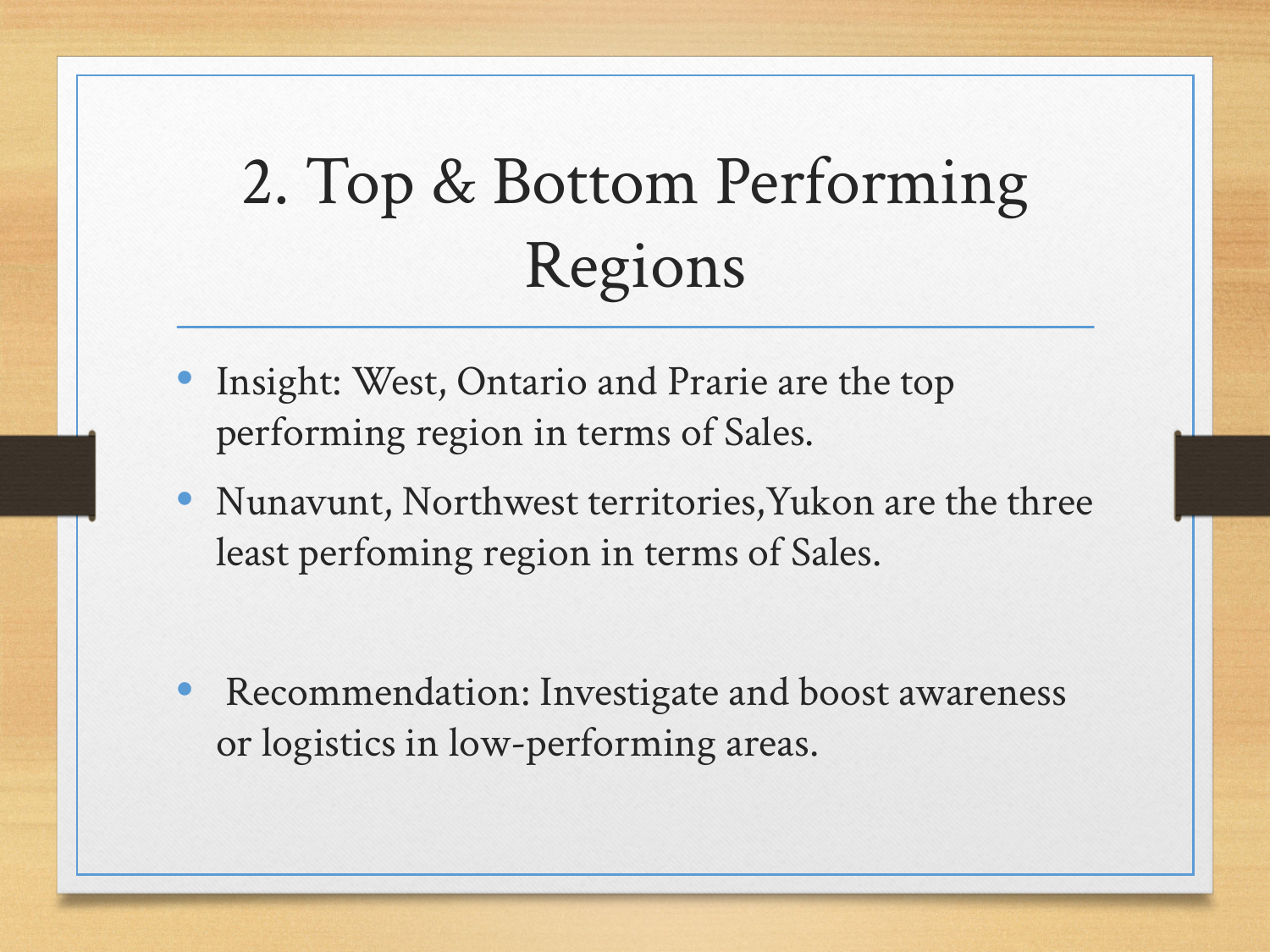

# 2. Top & Bottom Performing Regions
Insight: West, Ontario and Prarie are the top performing region in terms of Sales.
Nunavunt, Northwest territories,Yukon are the three least perfoming region in terms of Sales.

 Recommendation: Investigate and boost awareness or logistics in low-performing areas.